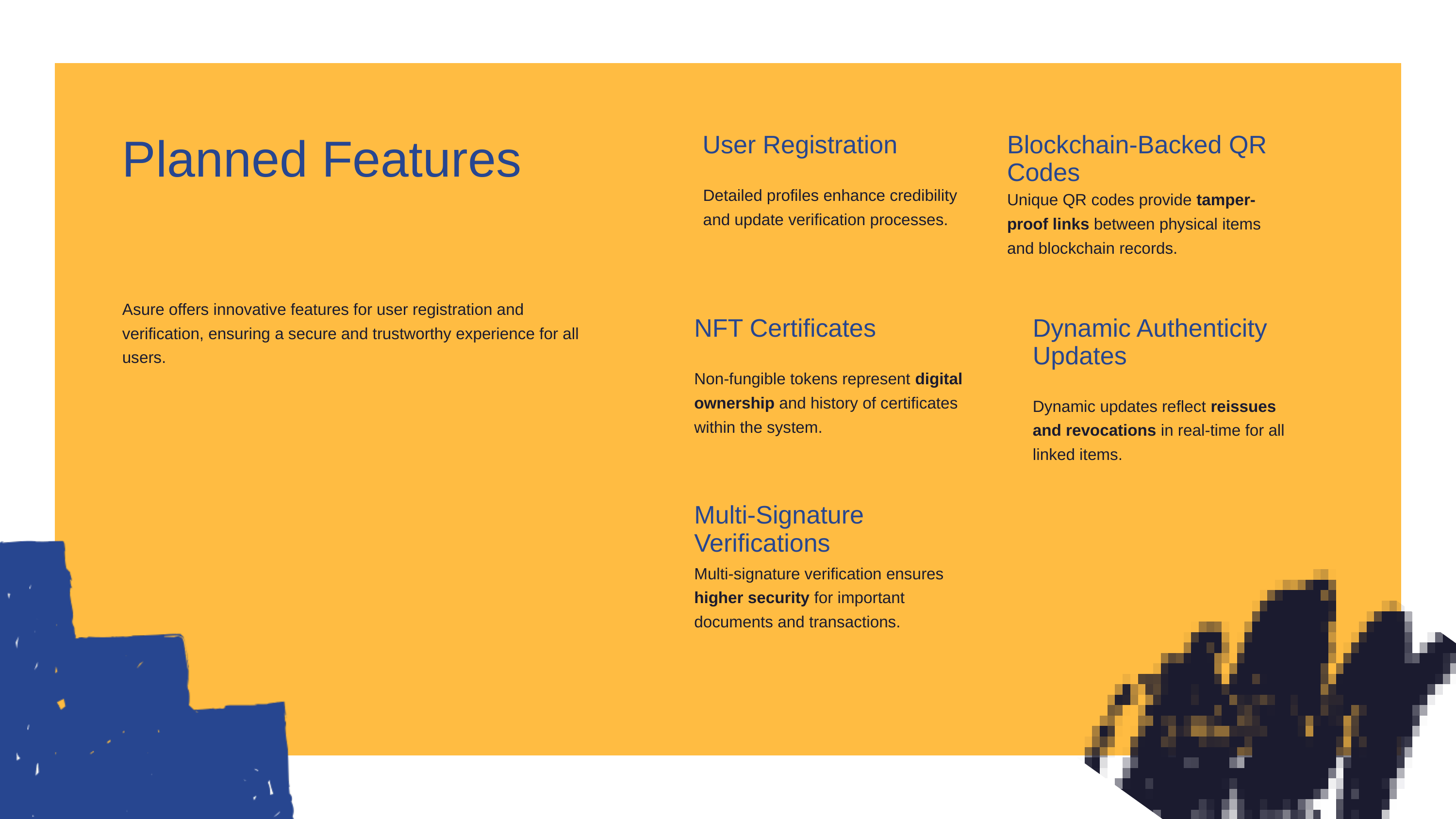

User Registration
Detailed profiles enhance credibility and update verification processes.
Blockchain-Backed QR Codes
Unique QR codes provide tamper-proof links between physical items and blockchain records.
Planned Features
Asure offers innovative features for user registration and verification, ensuring a secure and trustworthy experience for all users.
Dynamic Authenticity Updates
Dynamic updates reflect reissues and revocations in real-time for all linked items.
NFT Certificates
Non-fungible tokens represent digital ownership and history of certificates within the system.
Multi-Signature Verifications
Multi-signature verification ensures higher security for important documents and transactions.